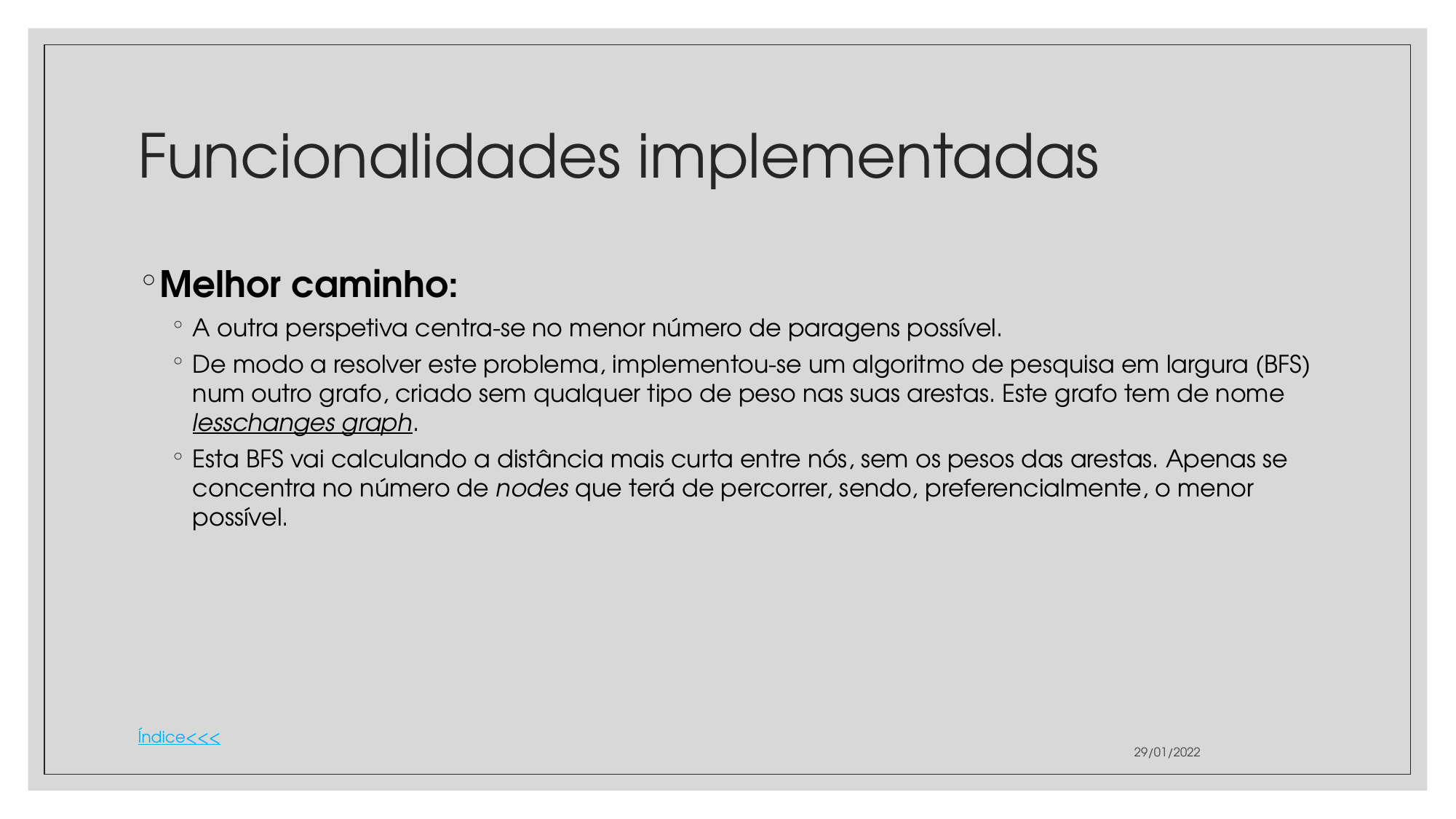

# Funcionalidades implementadas
Melhor caminho:
A outra perspetiva centra-se no menor número de paragens possível.
De modo a resolver este problema, implementou-se um algoritmo de pesquisa em largura (BFS) num outro grafo, criado sem qualquer tipo de peso nas suas arestas. Este grafo tem de nome lesschanges graph.
Esta BFS vai calculando a distância mais curta entre nós, sem os pesos das arestas. Apenas se concentra no número de nodes que terá de percorrer, sendo, preferencialmente, o menor possível.

29/01/2022
Índice<<<